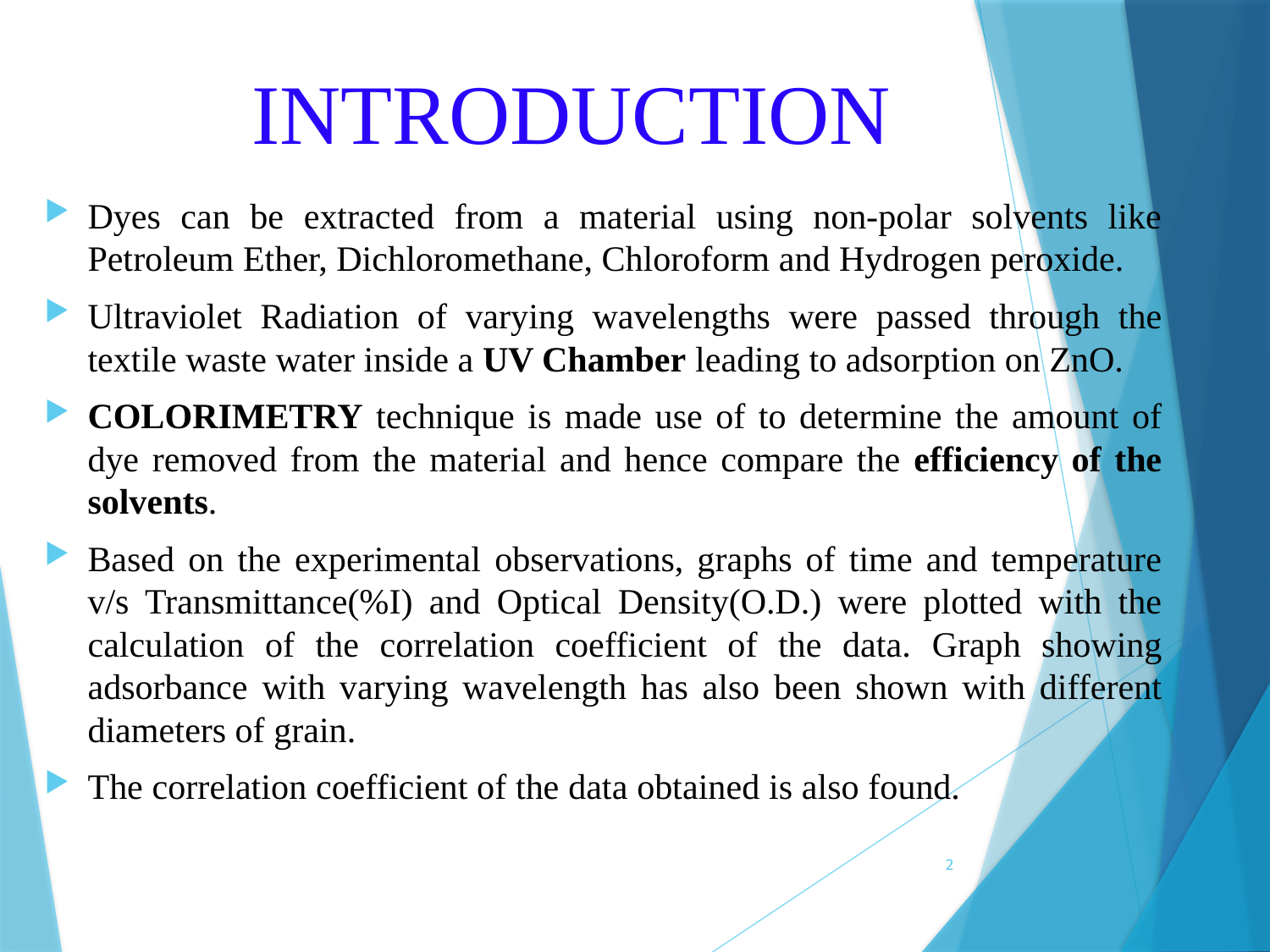

# INTRODUCTION
Dyes can be extracted from a material using non-polar solvents like Petroleum Ether, Dichloromethane, Chloroform and Hydrogen peroxide.
Ultraviolet Radiation of varying wavelengths were passed through the textile waste water inside a UV Chamber leading to adsorption on ZnO.
COLORIMETRY technique is made use of to determine the amount of dye removed from the material and hence compare the efficiency of the solvents.
Based on the experimental observations, graphs of time and temperature v/s Transmittance(%I) and Optical Density(O.D.) were plotted with the calculation of the correlation coefficient of the data. Graph showing adsorbance with varying wavelength has also been shown with different diameters of grain.
The correlation coefficient of the data obtained is also found.
2